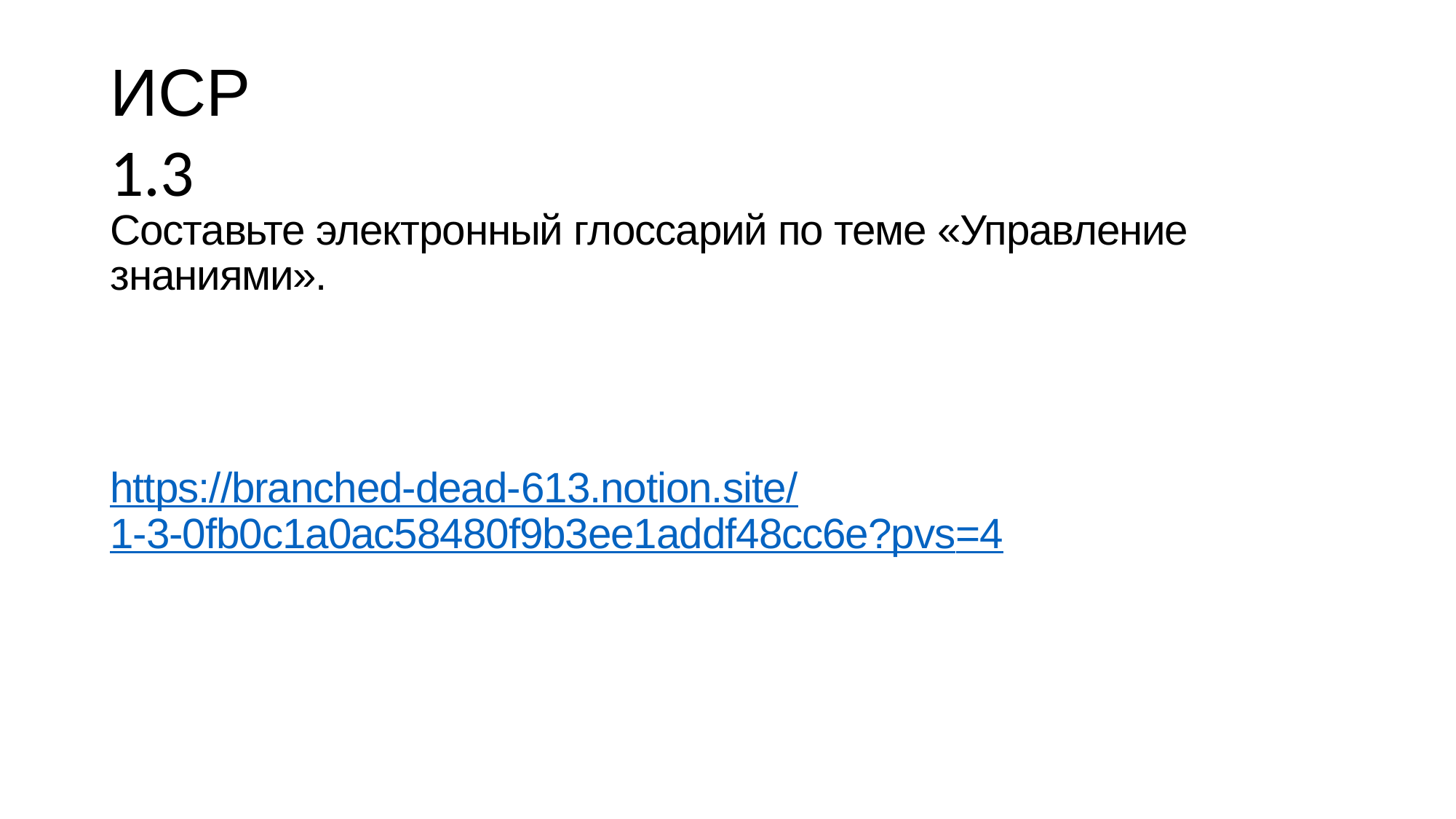

# ИСР 1.3
Составьте электронный глоссарий по теме «Управление знаниями».

https://branched-dead-613.notion.site/1-3-0fb0c1a0ac58480f9b3ee1addf48cc6e?pvs=4